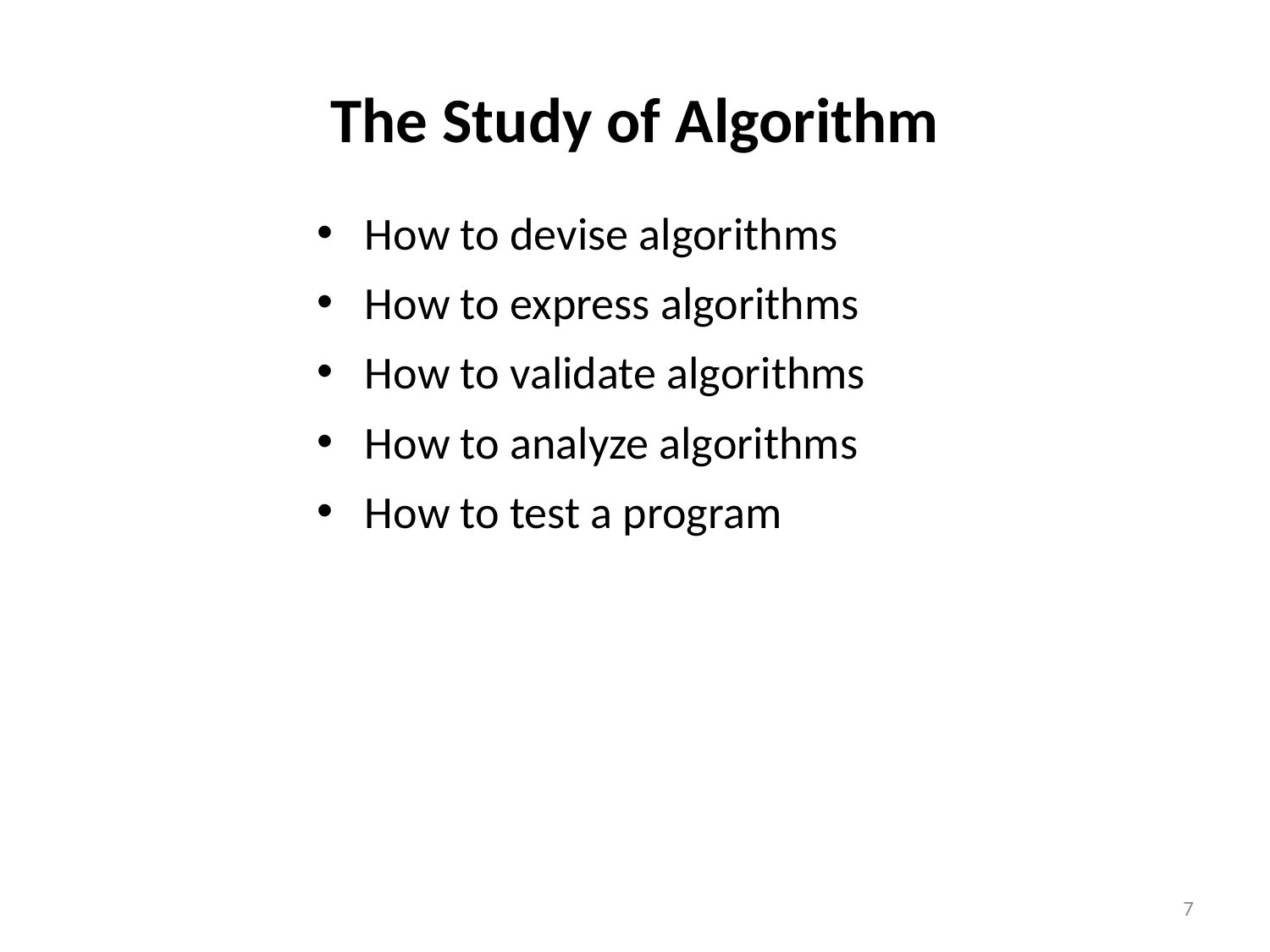

# The Study of Algorithm
How to devise algorithms
How to express algorithms
How to validate algorithms
How to analyze algorithms
How to test a program

7